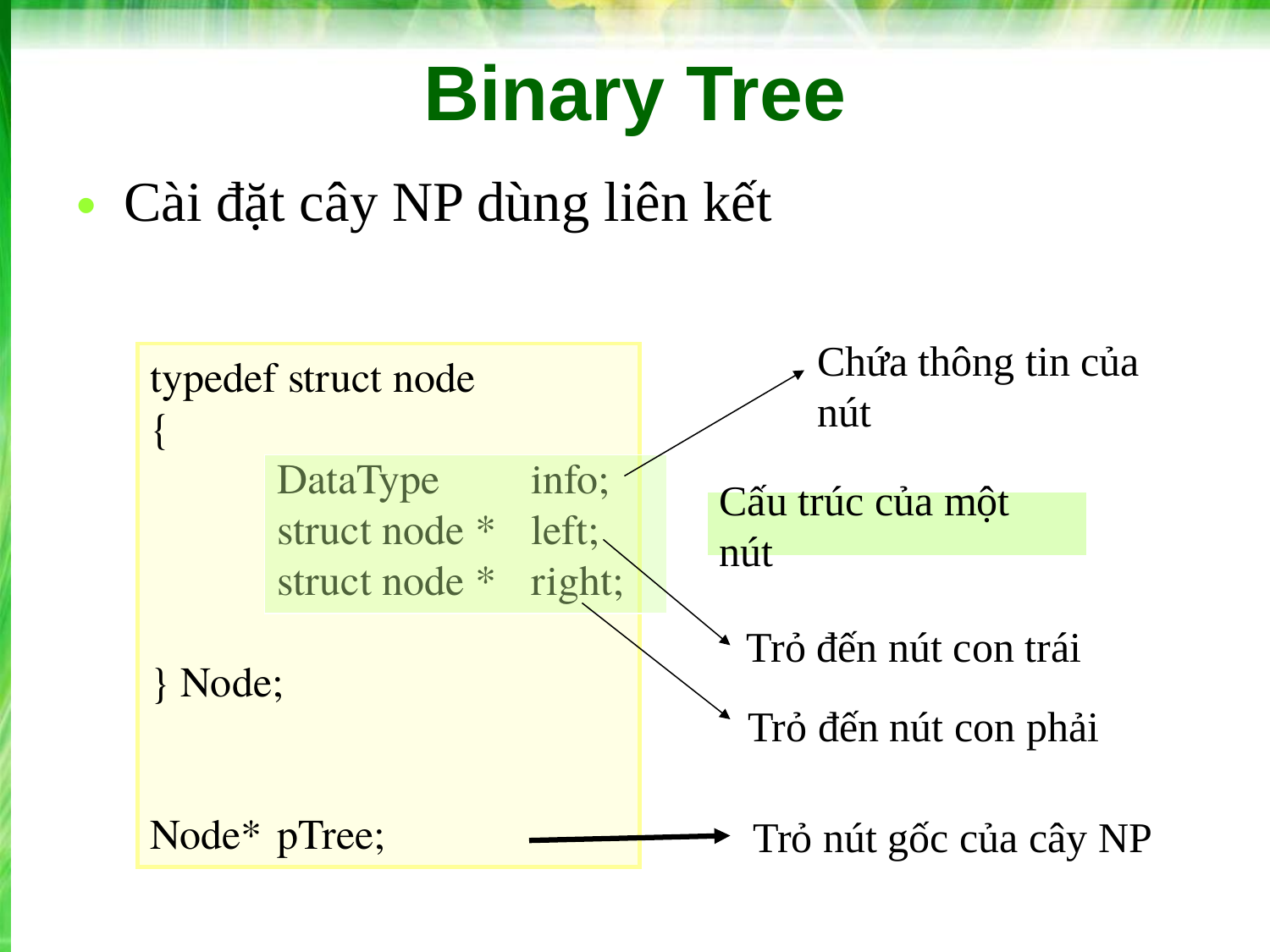

# Binary Tree
Cài đặt cây NP dùng liên kết
Chứa thông tin của nút
typedef struct node
{
	DataType 	info;
	struct node * 	left;
	struct node *	right;

} Node;

Node*	pTree;

Cấu trúc của một nút
Trỏ đến nút con trái
Trỏ đến nút con phải
Trỏ nút gốc của cây NP
20